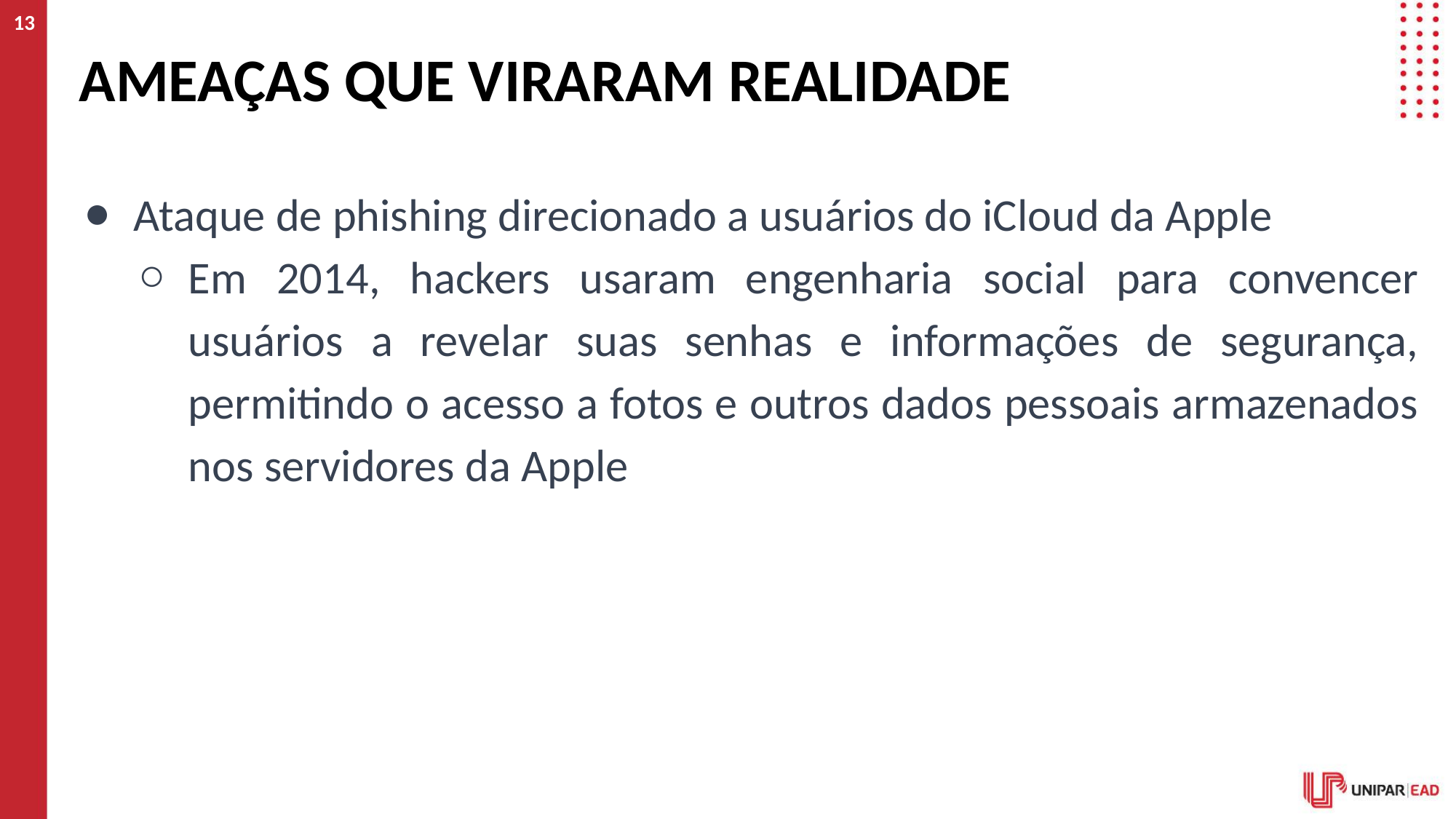

13
# AMEAÇAS QUE VIRARAM REALIDADE

Ataque de phishing direcionado a usuários do iCloud da Apple
Em 2014, hackers usaram engenharia social para convencer usuários a revelar suas senhas e informações de segurança, permitindo o acesso a fotos e outros dados pessoais armazenados nos servidores da Apple